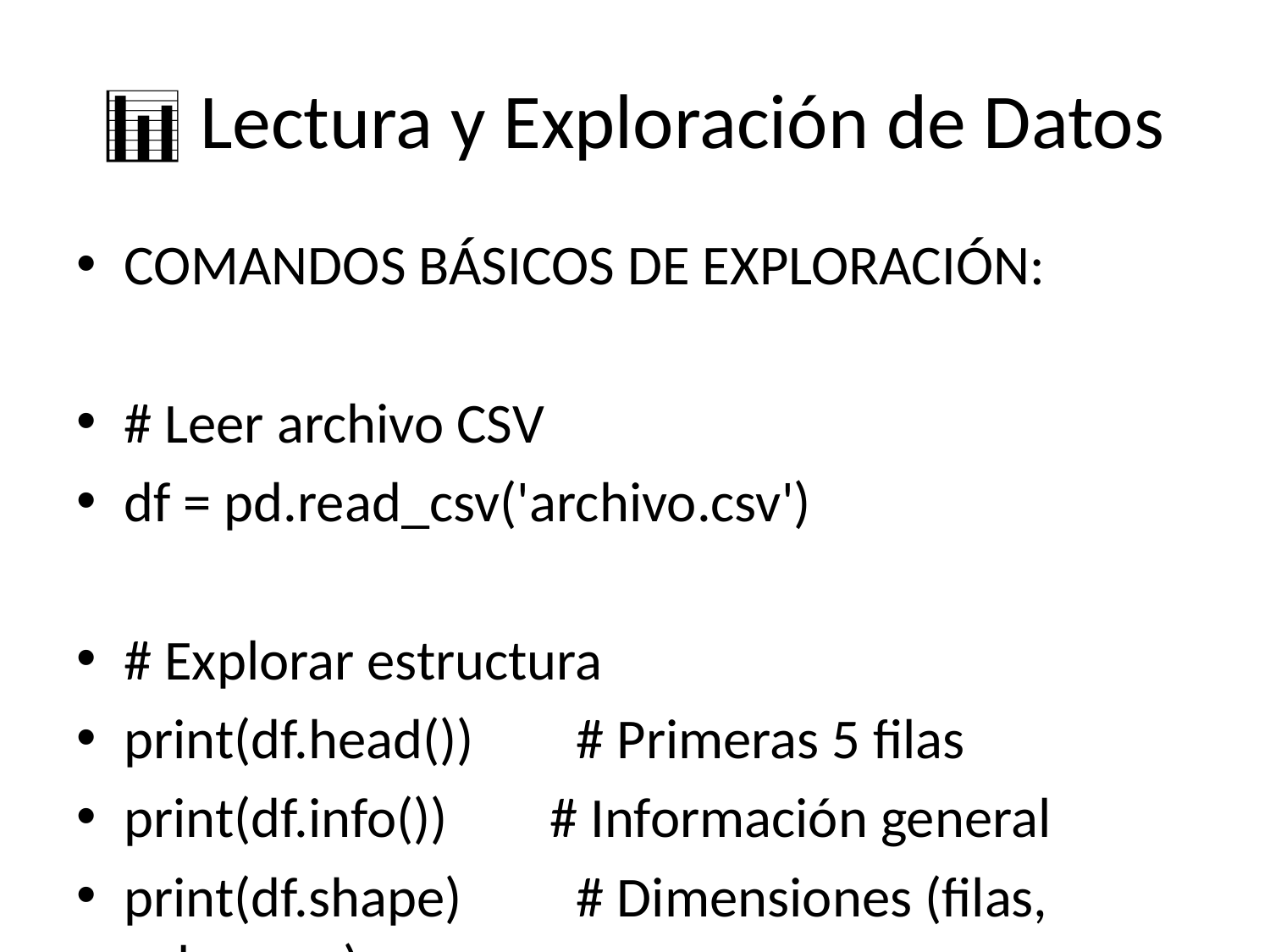

# 📊 Lectura y Exploración de Datos
COMANDOS BÁSICOS DE EXPLORACIÓN:

# Leer archivo CSV
df = pd.read_csv('archivo.csv')

# Explorar estructura
print(df.head())        # Primeras 5 filas
print(df.info())        # Información general
print(df.shape)         # Dimensiones (filas, columnas)
print(df.describe())    # Estadísticas descriptivas

RESULTADOS REALES DEL PROYECTO:
┌─────────────────────┬─────────────────────────────────────┐
│ Comando             │ Resultado en SMN                    │
├─────────────────────┼─────────────────────────────────────┤
│ df.shape            │ (19288, 9) - 19,288 registros      │
│ df.columns          │ FECHA, HORA, TEMP, HUM, PNM, DD, FF│
│ df['NOMBRE'].unique()│ ['CHAPELCO AERO', 'NEUQUEN AERO'] │
│ df.isnull().sum()   │ 8 días faltantes detectados        │
└─────────────────────┴─────────────────────────────────────┘